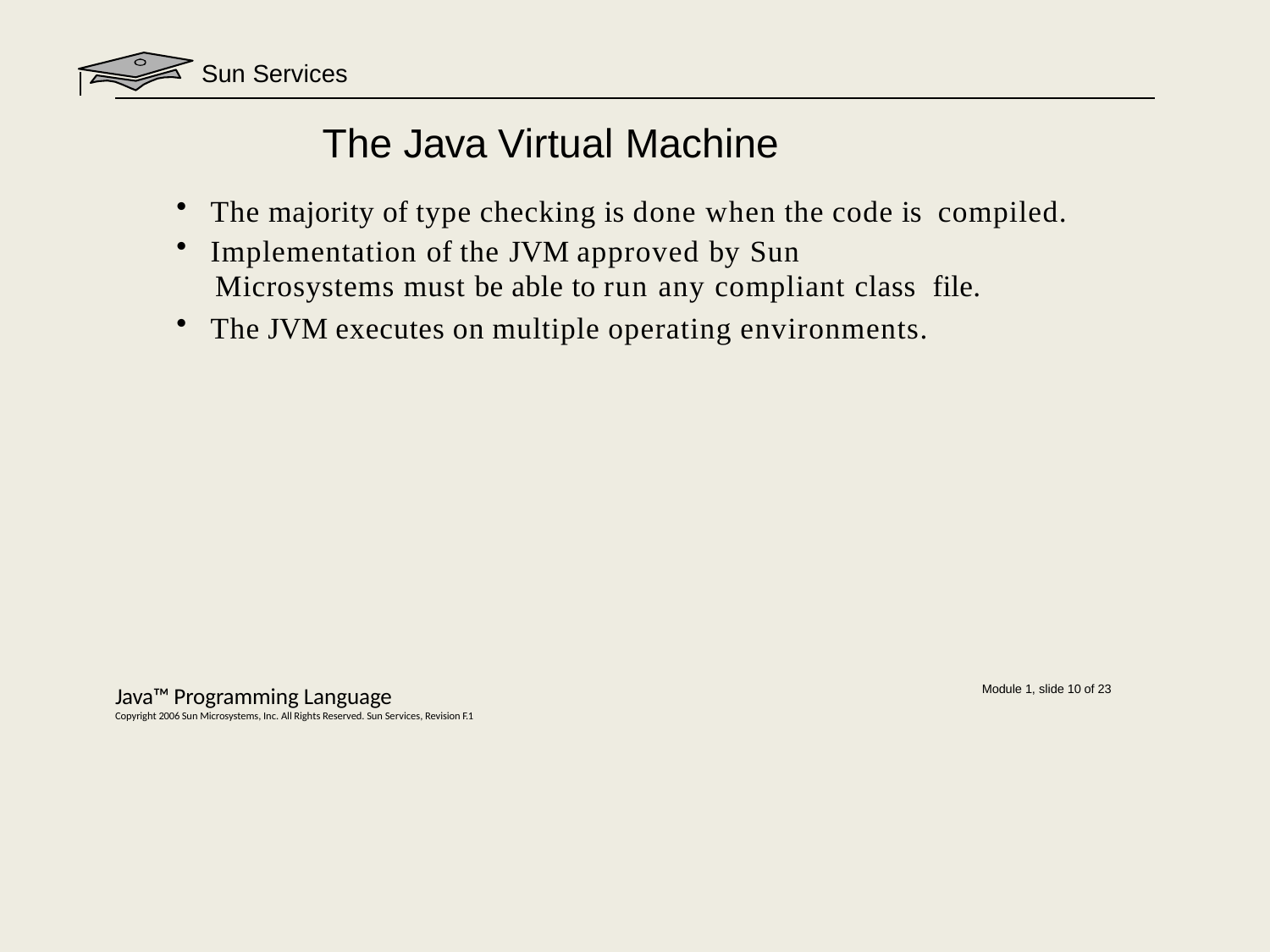

Sun Services

# The Java Virtual Machine
The majority of type checking is done when the code is  compiled.
Implementation of the JVM approved by Sun
Microsystems must be able to run any compliant class  file.
The JVM executes on multiple operating environments.
Java™ Programming Language
Copyright 2006 Sun Microsystems, Inc. All Rights Reserved. Sun Services, Revision F.1
Module 1, slide 10 of 23